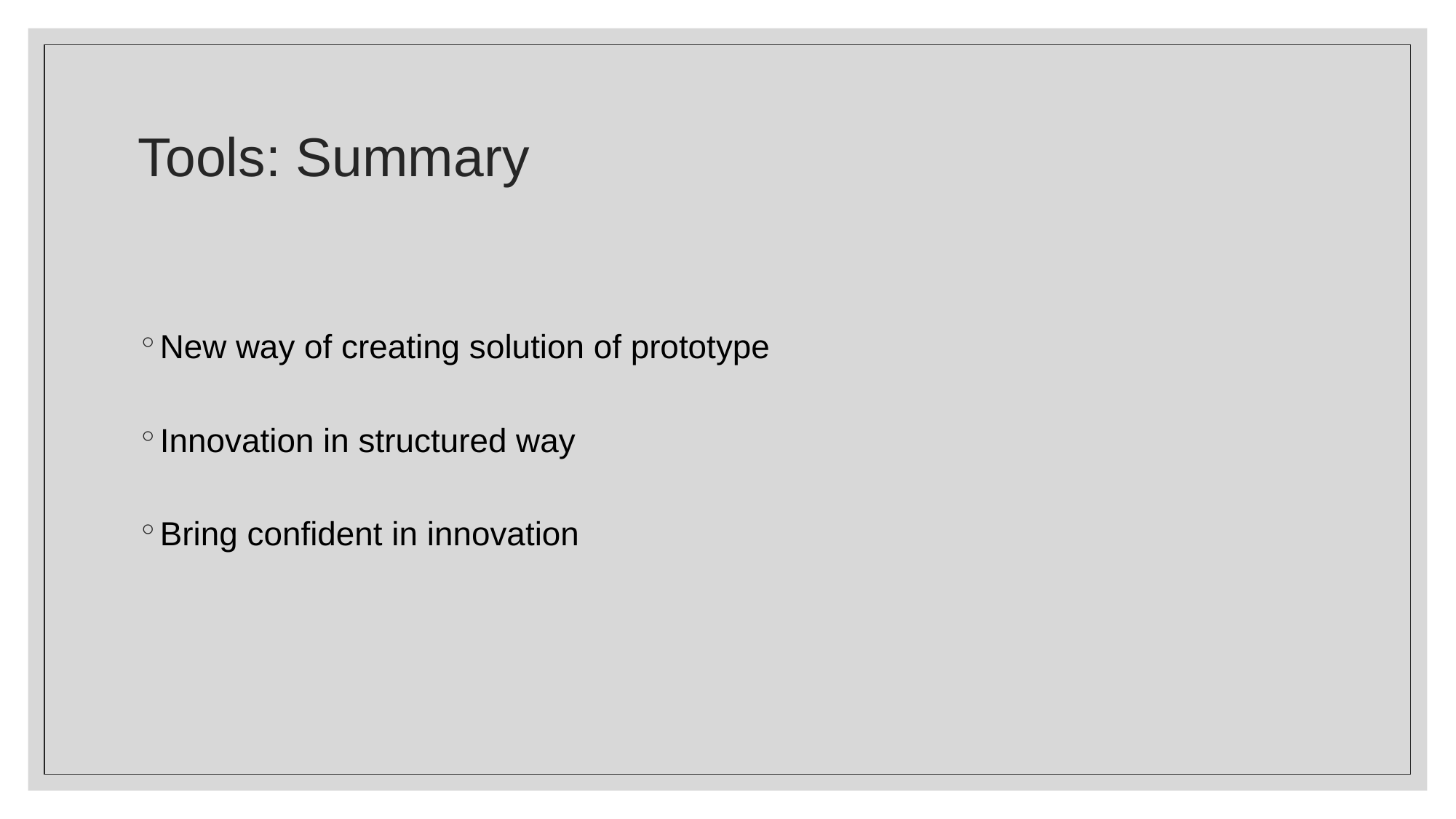

# Tools: Summary
New way of creating solution of prototype
Innovation in structured way
Bring confident in innovation